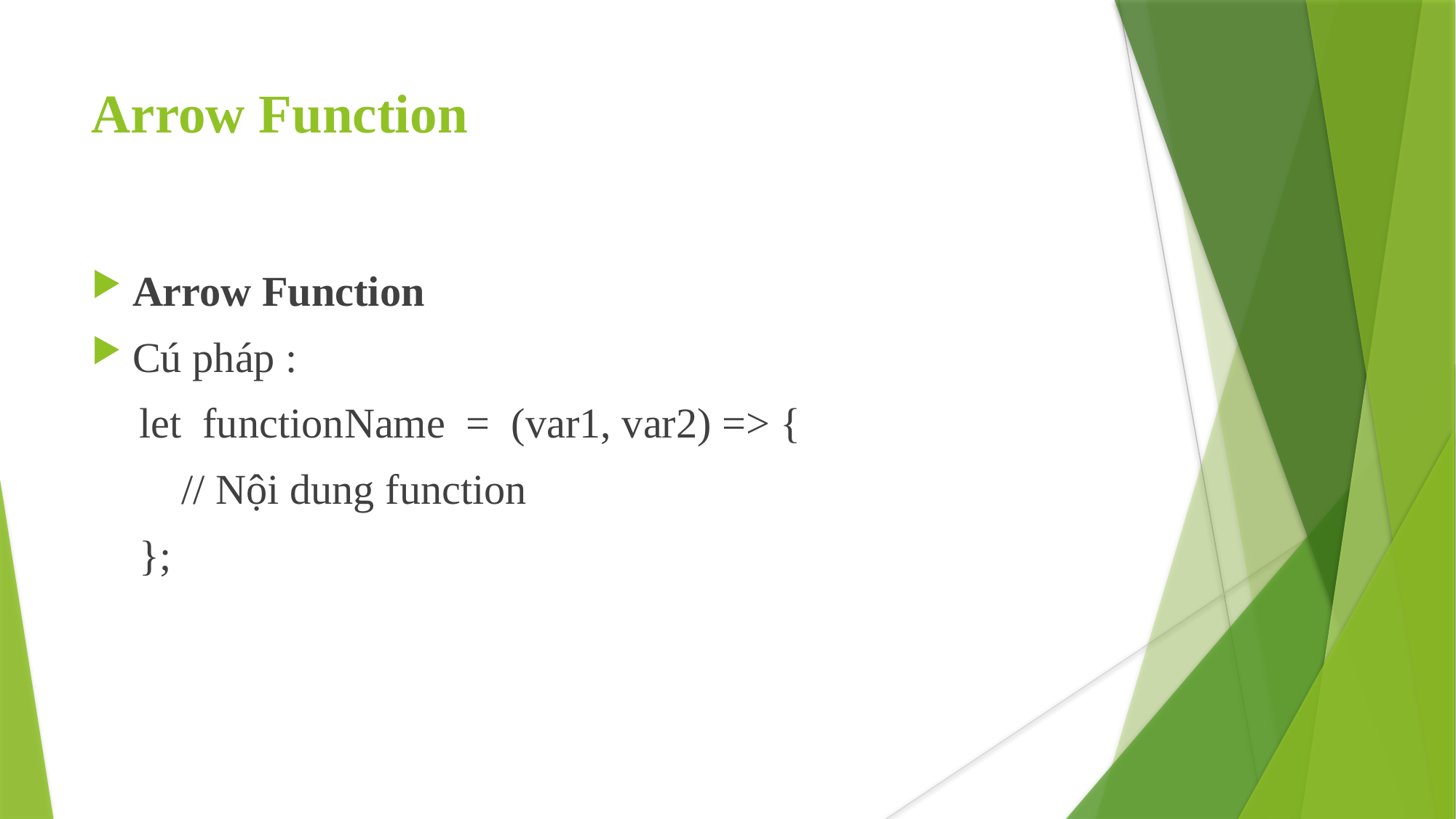

Arrow Function
Arrow Function
Cú pháp :
let  functionName  =  (var1, var2) => {
    // Nội dung function
};